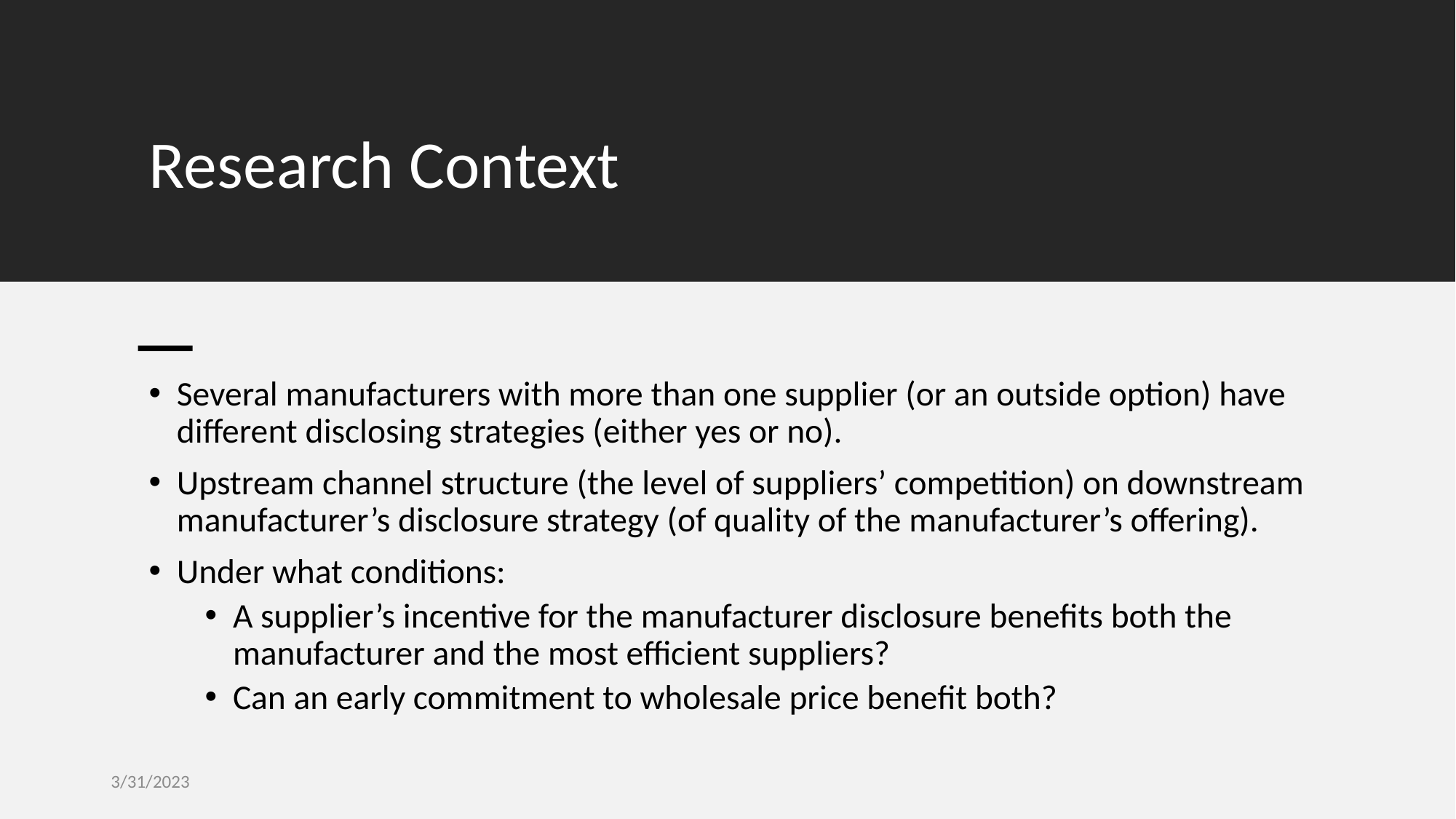

# Research Context

Several manufacturers with more than one supplier (or an outside option) have different disclosing strategies (either yes or no).
Upstream channel structure (the level of suppliers’ competition) on downstream manufacturer’s disclosure strategy (of quality of the manufacturer’s offering).
Under what conditions:
A supplier’s incentive for the manufacturer disclosure benefits both the manufacturer and the most efficient suppliers?
Can an early commitment to wholesale price benefit both?
3/31/2023
University of MIssouri
17